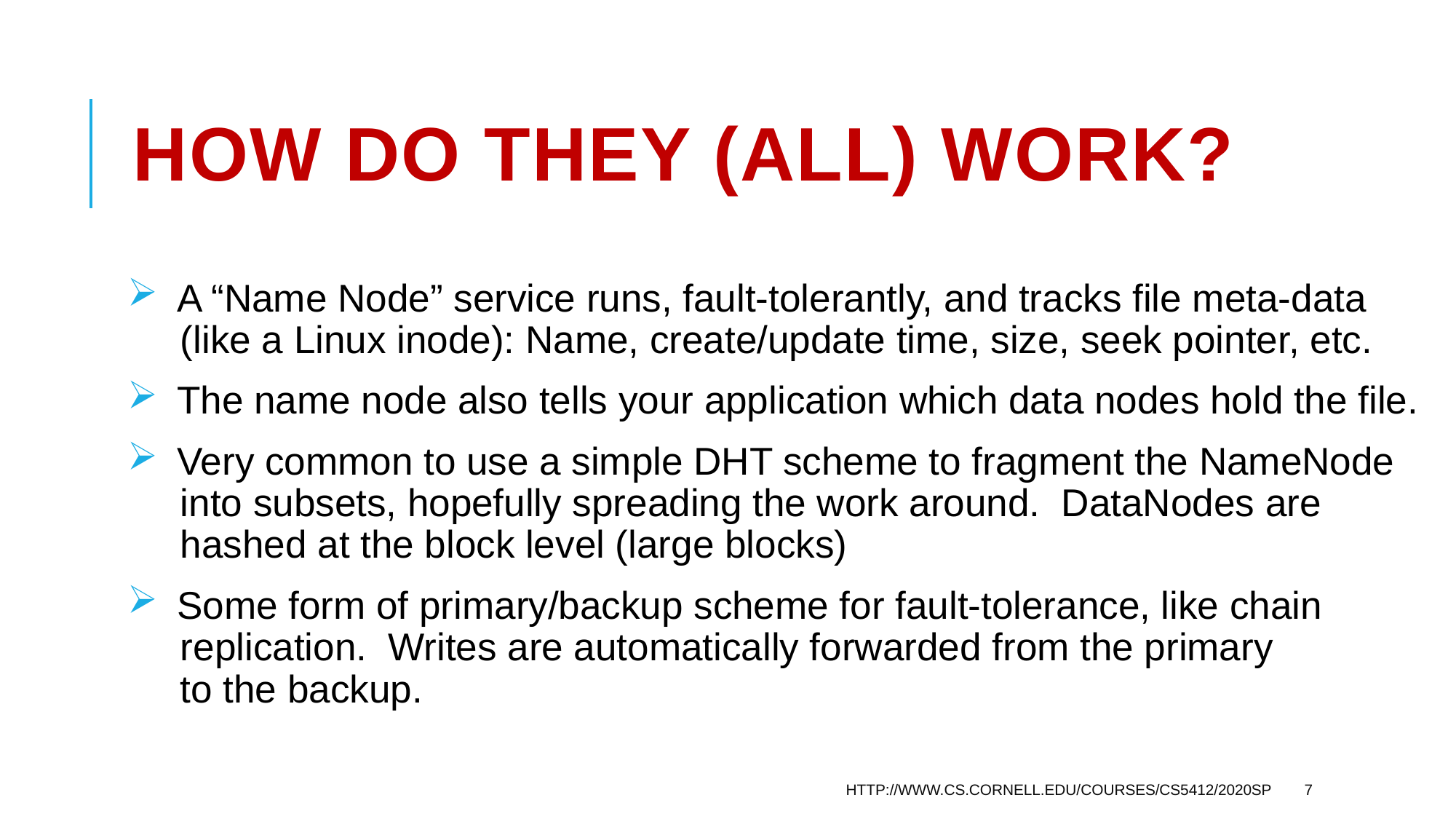

# How do they (all) work?
  A “Name Node” service runs, fault-tolerantly, and tracks file meta-data
    (like a Linux inode): Name, create/update time, size, seek pointer, etc.
  The name node also tells your application which data nodes hold the file.
  Very common to use a simple DHT scheme to fragment the NameNode
    into subsets, hopefully spreading the work around.  DataNodes are
    hashed at the block level (large blocks)
  Some form of primary/backup scheme for fault-tolerance, like chain
    replication.  Writes are automatically forwarded from the primary
    to the backup.
HTTP://WWW.CS.CORNELL.EDU/COURSES/CS5412/2020SP
7